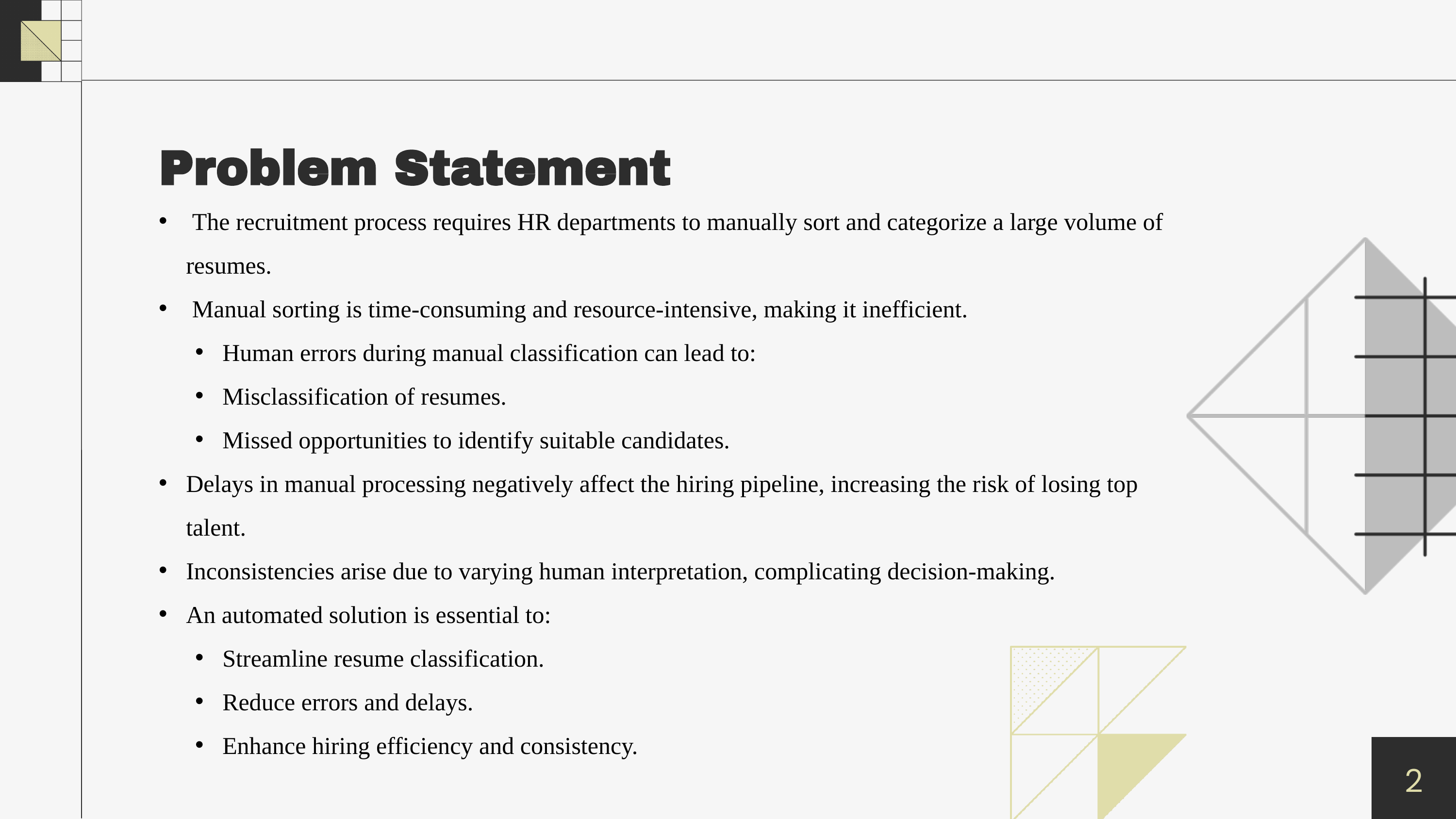

Problem Statement
 The recruitment process requires HR departments to manually sort and categorize a large volume of resumes.
 Manual sorting is time-consuming and resource-intensive, making it inefficient.
Human errors during manual classification can lead to:
Misclassification of resumes.
Missed opportunities to identify suitable candidates.
Delays in manual processing negatively affect the hiring pipeline, increasing the risk of losing top talent.
Inconsistencies arise due to varying human interpretation, complicating decision-making.
An automated solution is essential to:
Streamline resume classification.
Reduce errors and delays.
Enhance hiring efficiency and consistency.

2